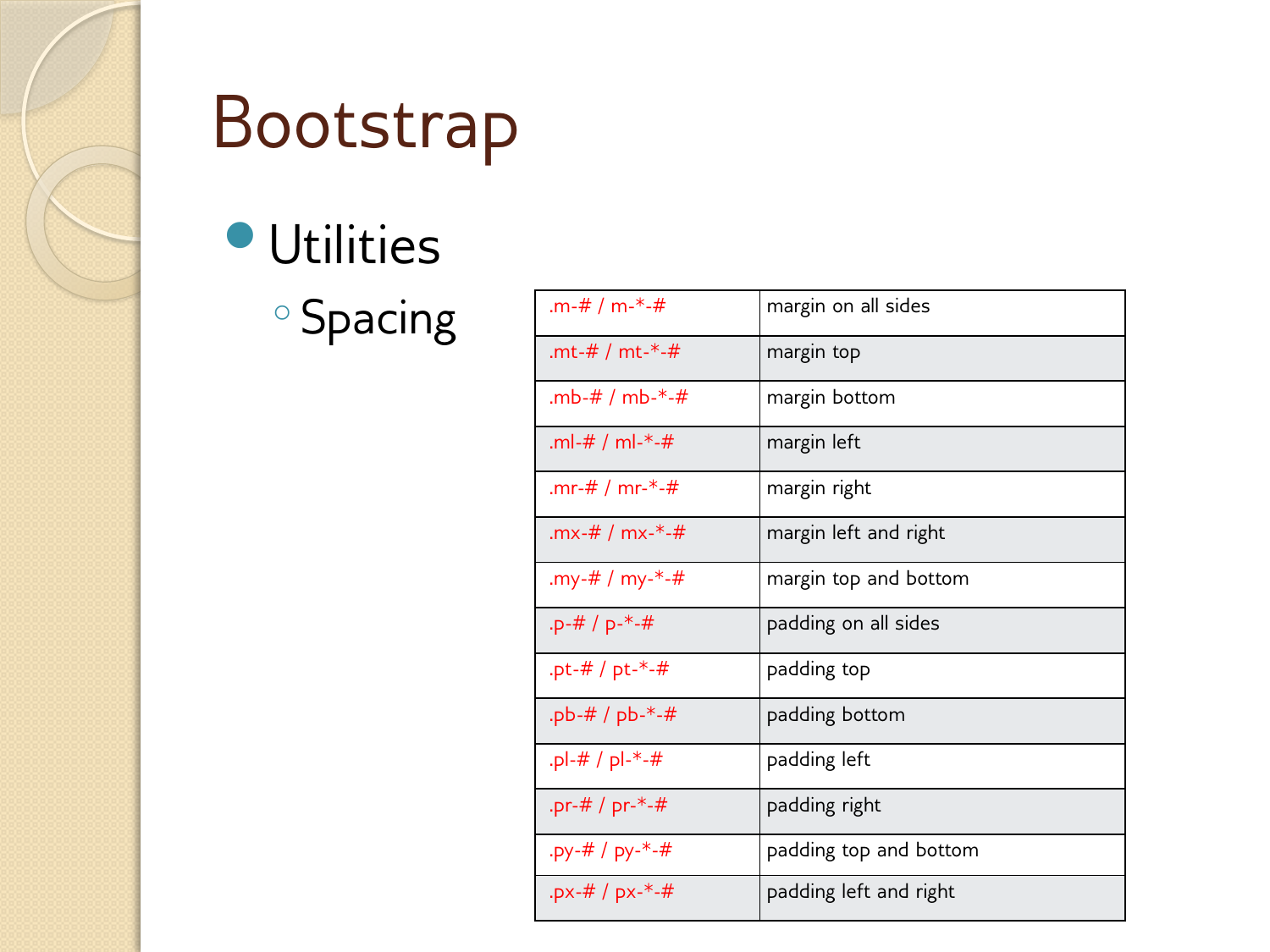

# Bootstrap
Utilities
Spacing
| .m-# / m-\*-# | margin on all sides |
| --- | --- |
| .mt-# / mt-\*-# | margin top |
| .mb-# / mb-\*-# | margin bottom |
| .ml-# / ml-\*-# | margin left |
| .mr-# / mr-\*-# | margin right |
| .mx-# / mx-\*-# | margin left and right |
| .my-# / my-\*-# | margin top and bottom |
| .p-# / p-\*-# | padding on all sides |
| .pt-# / pt-\*-# | padding top |
| .pb-# / pb-\*-# | padding bottom |
| .pl-# / pl-\*-# | padding left |
| .pr-# / pr-\*-# | padding right |
| .py-# / py-\*-# | padding top and bottom |
| .px-# / px-\*-# | padding left and right |